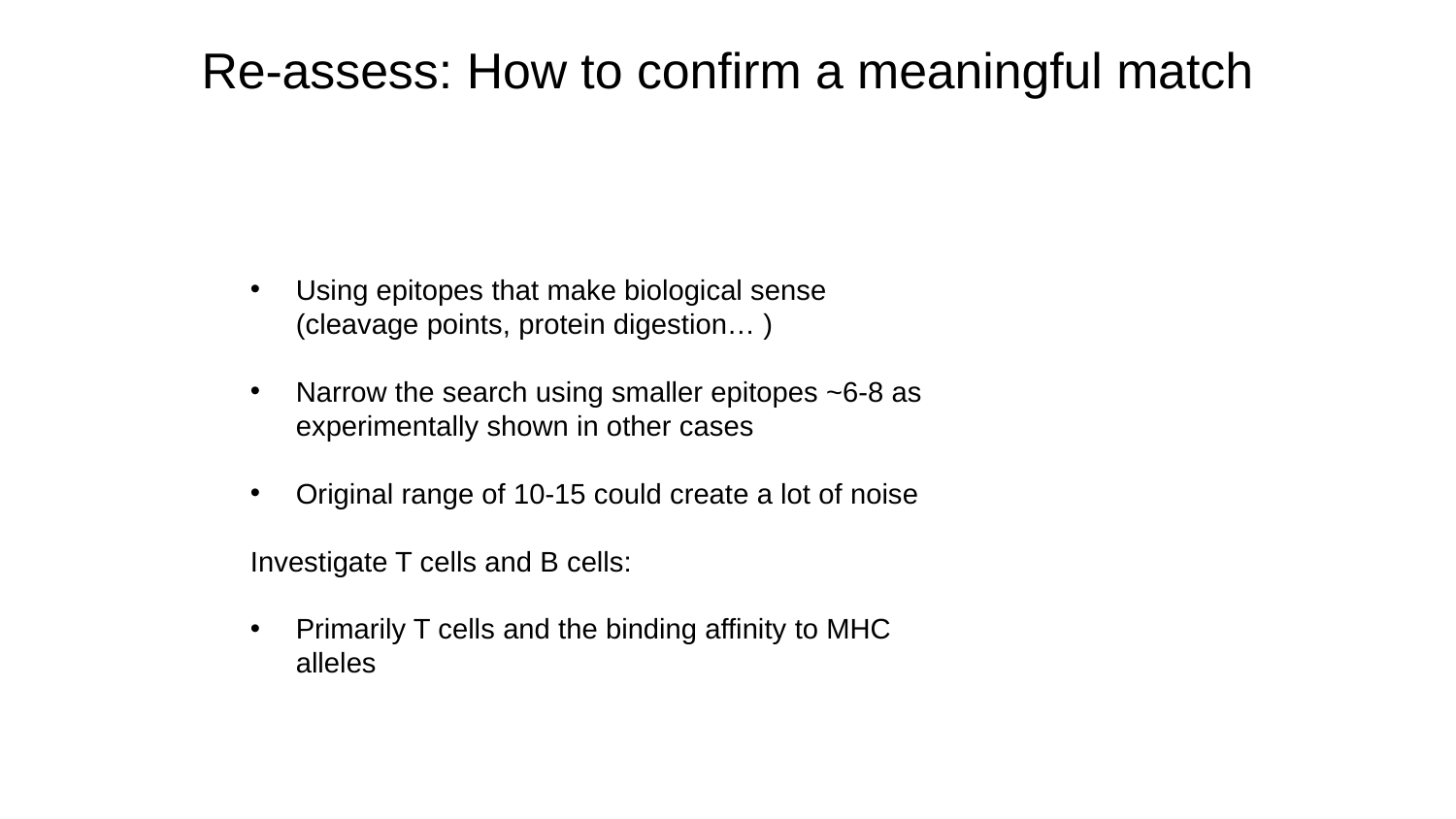

# Re-assess: How to confirm a meaningful match
Using epitopes that make biological sense (cleavage points, protein digestion… )

Narrow the search using smaller epitopes ~6-8 as experimentally shown in other cases

Original range of 10-15 could create a lot of noise

Investigate T cells and B cells:

Primarily T cells and the binding affinity to MHC alleles